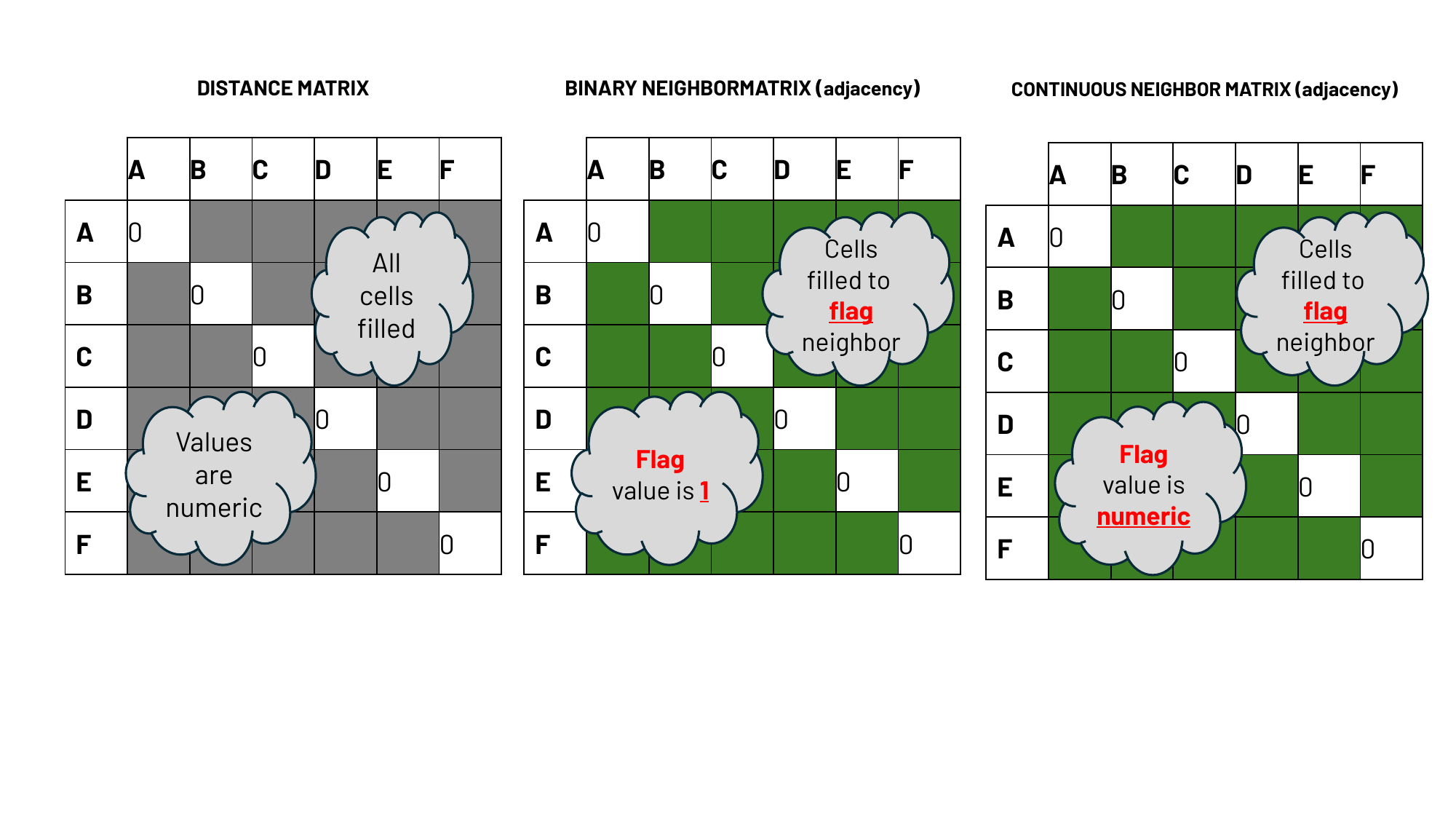

DISTANCE MATRIX
BINARY NEIGHBORMATRIX (adjacency)
CONTINUOUS NEIGHBOR MATRIX (adjacency)
|  | A | B | C | D | E | F |
| --- | --- | --- | --- | --- | --- | --- |
| A | 0 |  |  |  |  |  |
| B |  | 0 |  |  |  |  |
| C |  |  | 0 |  |  |  |
| D |  |  |  | 0 |  |  |
| E |  |  |  |  | 0 |  |
| F |  |  |  |  |  | 0 |
|  | A | B | C | D | E | F |
| --- | --- | --- | --- | --- | --- | --- |
| A | 0 |  |  |  |  |  |
| B |  | 0 |  |  |  |  |
| C |  |  | 0 |  |  |  |
| D |  |  |  | 0 |  |  |
| E |  |  |  |  | 0 |  |
| F |  |  |  |  |  | 0 |
|  | A | B | C | D | E | F |
| --- | --- | --- | --- | --- | --- | --- |
| A | 0 |  |  |  |  |  |
| B |  | 0 |  |  |  |  |
| C |  |  | 0 |  |  |  |
| D |  |  |  | 0 |  |  |
| E |  |  |  |  | 0 |  |
| F |  |  |  |  |  | 0 |
Cells filled to  flag neighbor
Cells filled to  flag neighbor
All cells filled
Flag value is 1
Values are numeric
Flag value is numeric